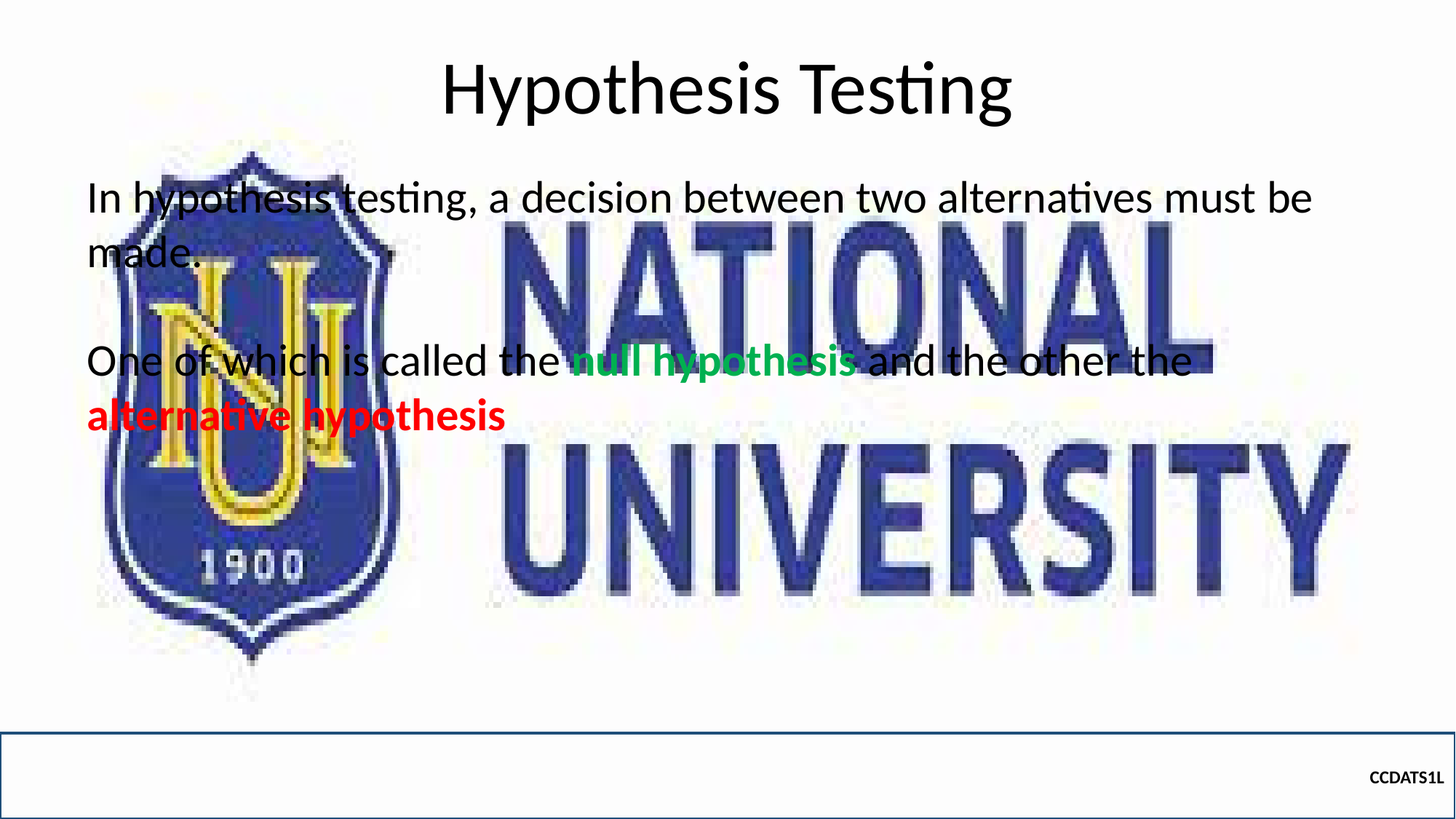

# Hypothesis Testing
In hypothesis testing, a decision between two alternatives must be made.

One of which is called the null hypothesis and the other the alternative hypothesis

CCDATS1L